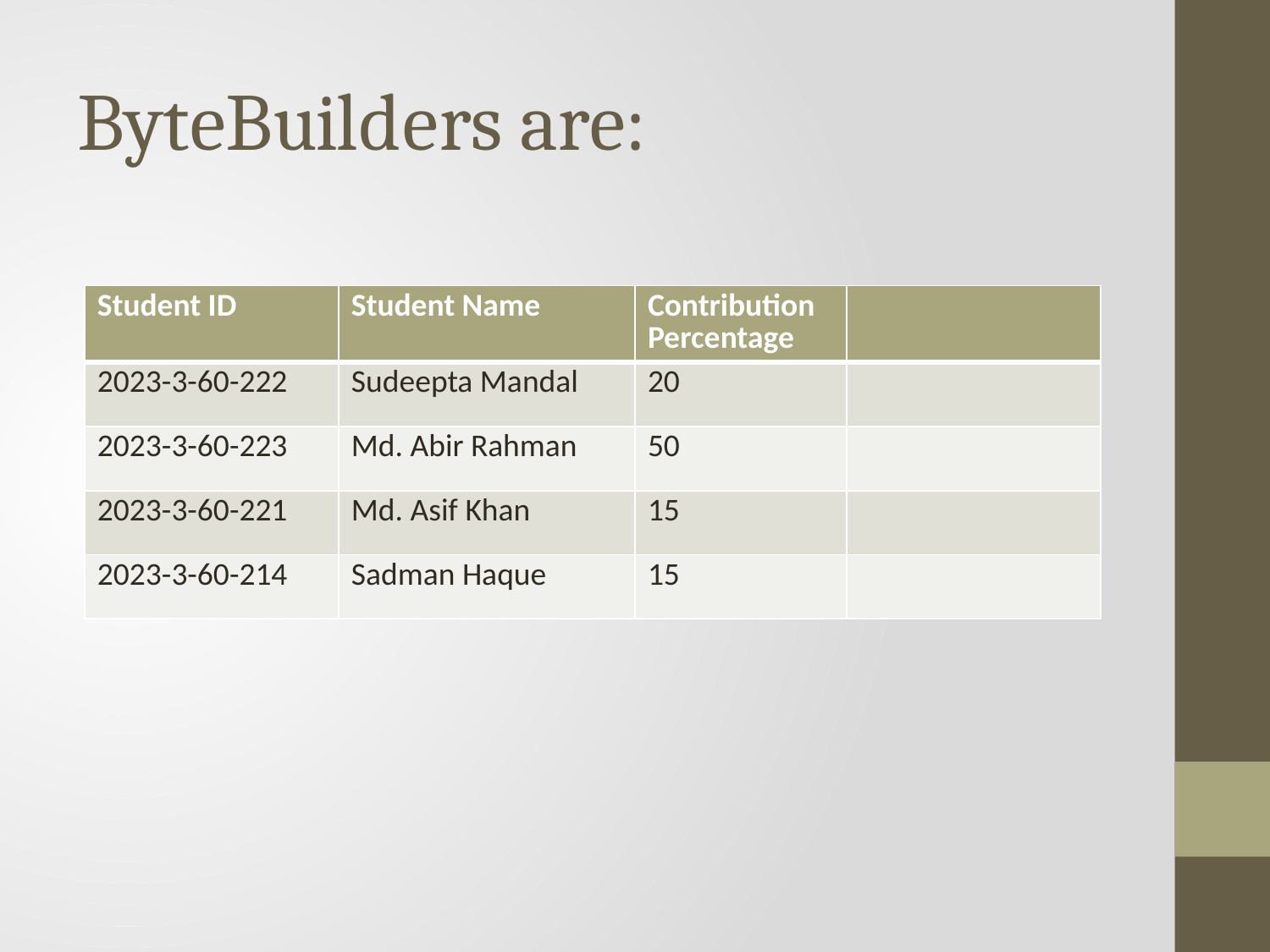

# ByteBuilders are:

Student ID:

| Student ID | Student Name | Contribution Percentage |  |
| --- | --- | --- | --- |
| 2023-3-60-222 | Sudeepta Mandal | 20 |  |
| 2023-3-60-223 | Md. Abir Rahman | 50 |  |
| 2023-3-60-221 | Md. Asif Khan | 15 |  |
| 2023-3-60-214 | Sadman Haque | 15 |  |